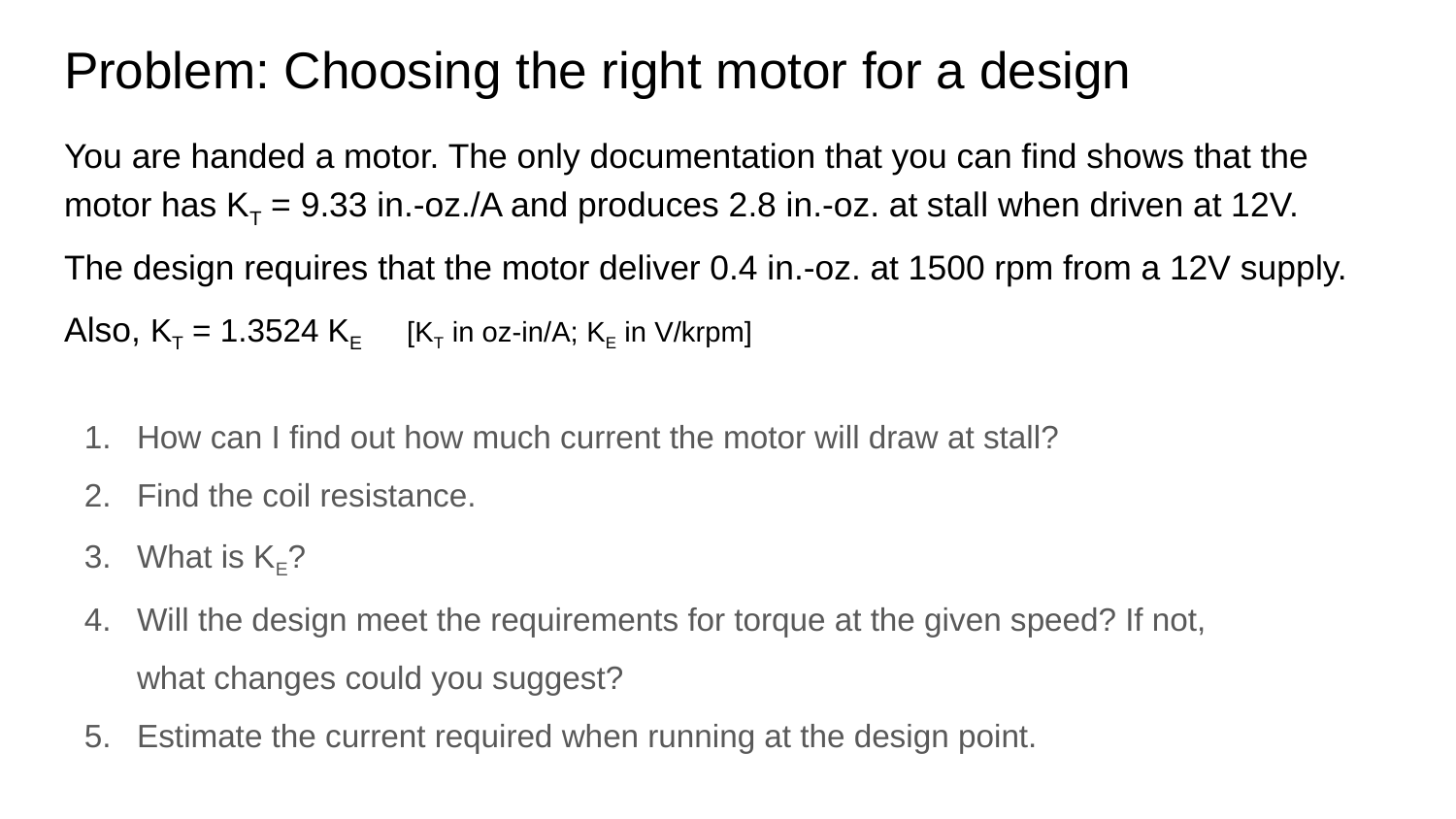

# Problem: Choosing the right motor for a design
You are handed a motor. The only documentation that you can find shows that the motor has KT = 9.33 in.-oz./A and produces 2.8 in.-oz. at stall when driven at 12V.
The design requires that the motor deliver 0.4 in.-oz. at 1500 rpm from a 12V supply.
Also, KT = 1.3524 KE     [KT in oz-in/A; KE in V/krpm]

How can I find out how much current the motor will draw at stall?
Find the coil resistance.
What is KE?
Will the design meet the requirements for torque at the given speed? If not, what changes could you suggest?
Estimate the current required when running at the design point.